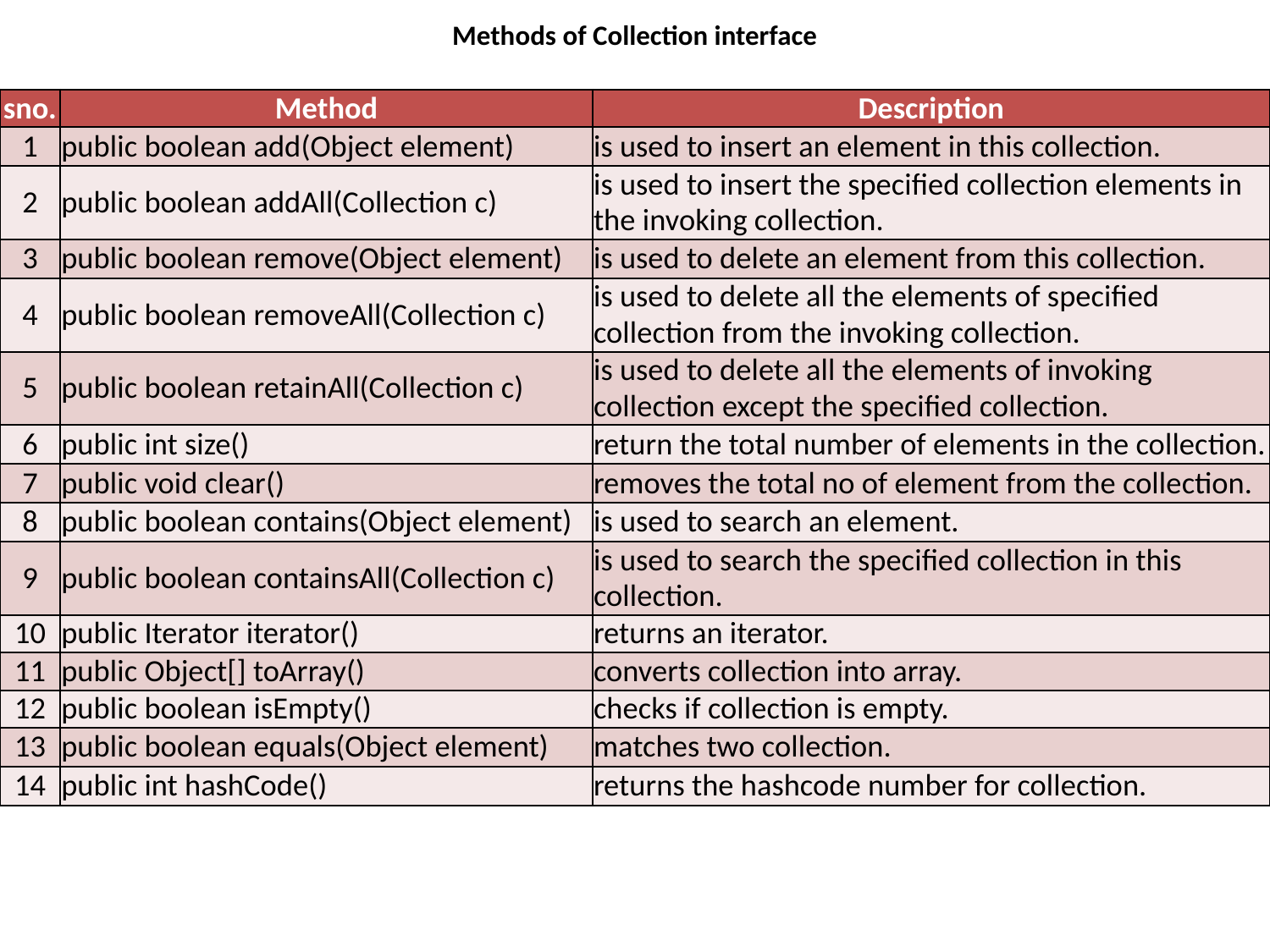

# Methods of Collection interface
| sno. | Method | Description |
| --- | --- | --- |
| 1 | public boolean add(Object element) | is used to insert an element in this collection. |
| 2 | public boolean addAll(Collection c) | is used to insert the specified collection elements in the invoking collection. |
| 3 | public boolean remove(Object element) | is used to delete an element from this collection. |
| 4 | public boolean removeAll(Collection c) | is used to delete all the elements of specified collection from the invoking collection. |
| 5 | public boolean retainAll(Collection c) | is used to delete all the elements of invoking collection except the specified collection. |
| 6 | public int size() | return the total number of elements in the collection. |
| 7 | public void clear() | removes the total no of element from the collection. |
| 8 | public boolean contains(Object element) | is used to search an element. |
| 9 | public boolean containsAll(Collection c) | is used to search the specified collection in this collection. |
| 10 | public Iterator iterator() | returns an iterator. |
| 11 | public Object[] toArray() | converts collection into array. |
| 12 | public boolean isEmpty() | checks if collection is empty. |
| 13 | public boolean equals(Object element) | matches two collection. |
| 14 | public int hashCode() | returns the hashcode number for collection. |